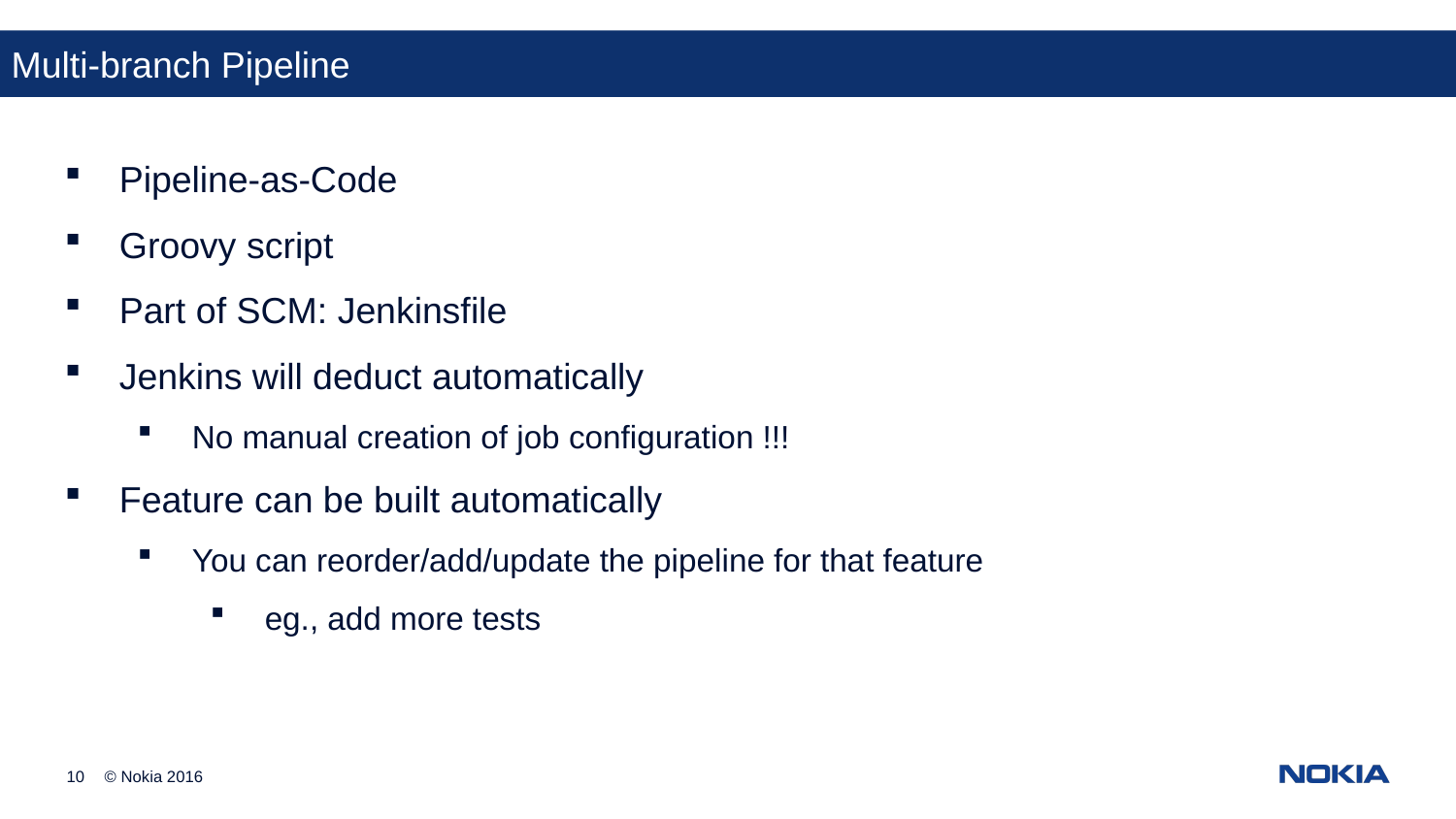

Multi-branch Pipeline
Pipeline-as-Code
Groovy script
Part of SCM: Jenkinsfile
Jenkins will deduct automatically
No manual creation of job configuration !!!
Feature can be built automatically
You can reorder/add/update the pipeline for that feature
eg., add more tests